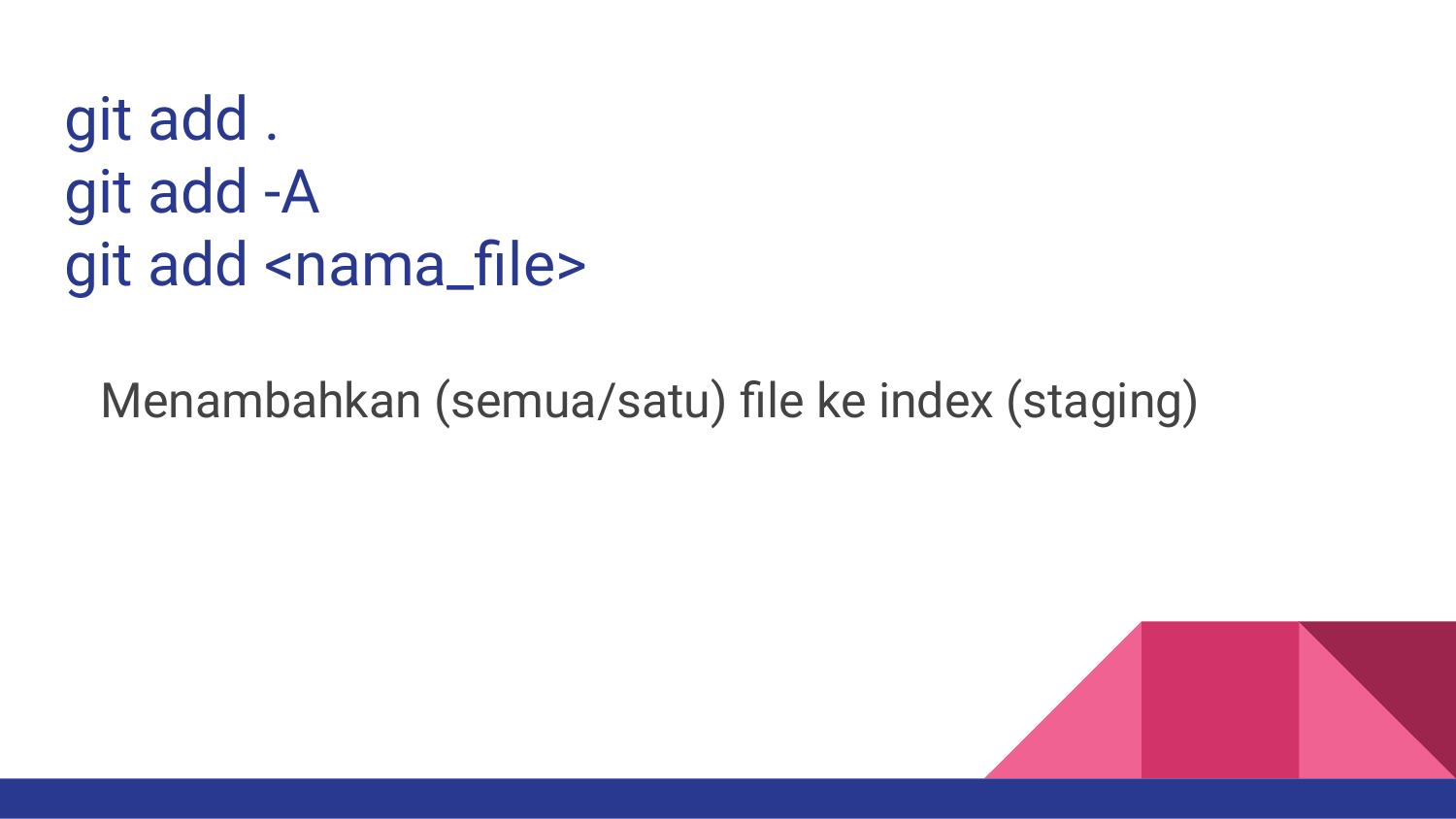

# git add .
git add -A
git add <nama_file>
   Menambahkan (semua/satu) file ke index (staging)